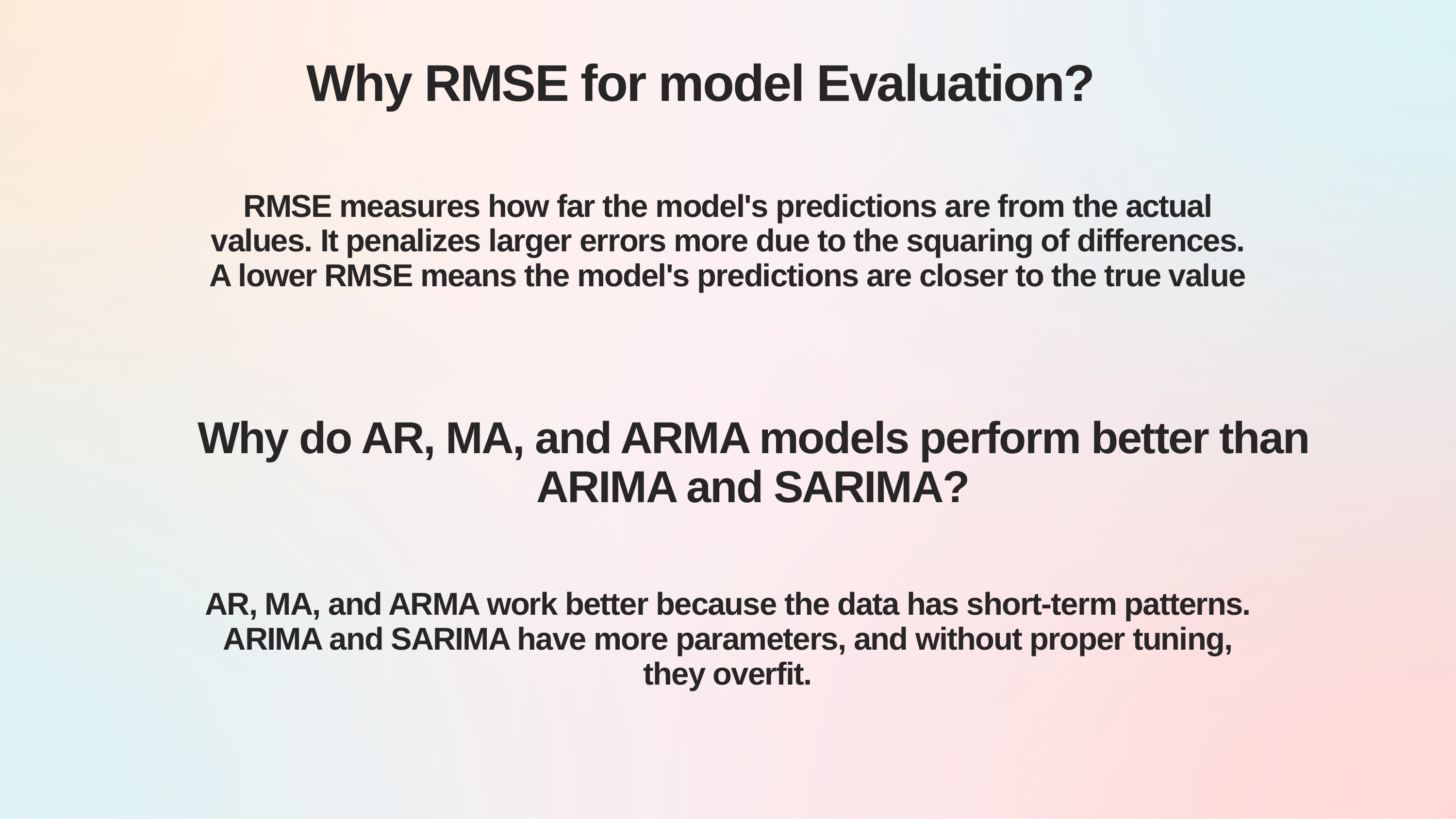

Why RMSE for model Evaluation?
RMSE measures how far the model's predictions are from the actual values. It penalizes larger errors more due to the squaring of differences. A lower RMSE means the model's predictions are closer to the true value
Why do AR, MA, and ARMA models perform better than ARIMA and SARIMA?
AR, MA, and ARMA work better because the data has short-term patterns. ARIMA and SARIMA have more parameters, and without proper tuning, they overfit.